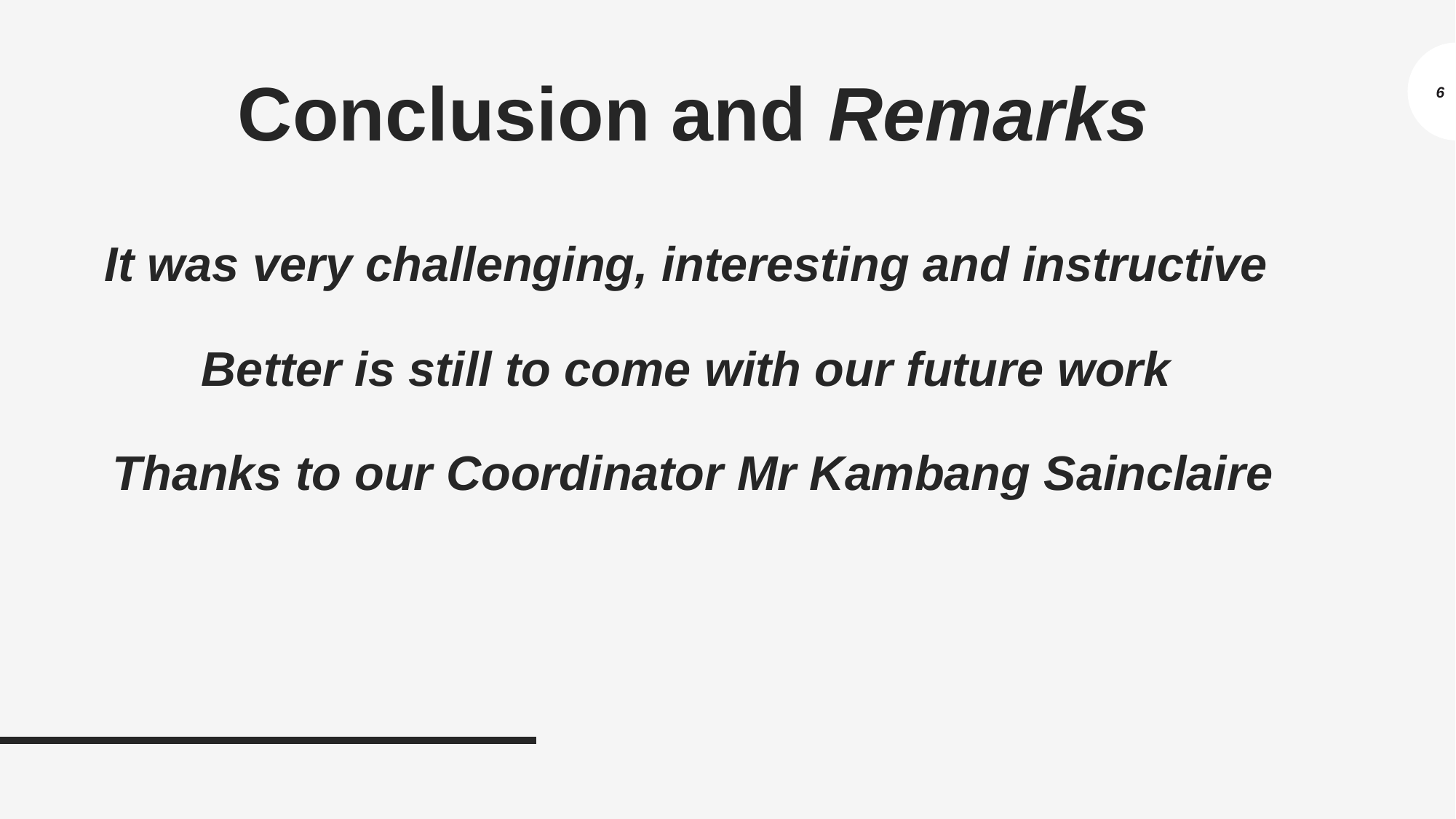

# Conclusion and Remarks It was very challenging, interesting and instructive Better is still to come with our future work Thanks to our Coordinator Mr Kambang Sainclaire
6